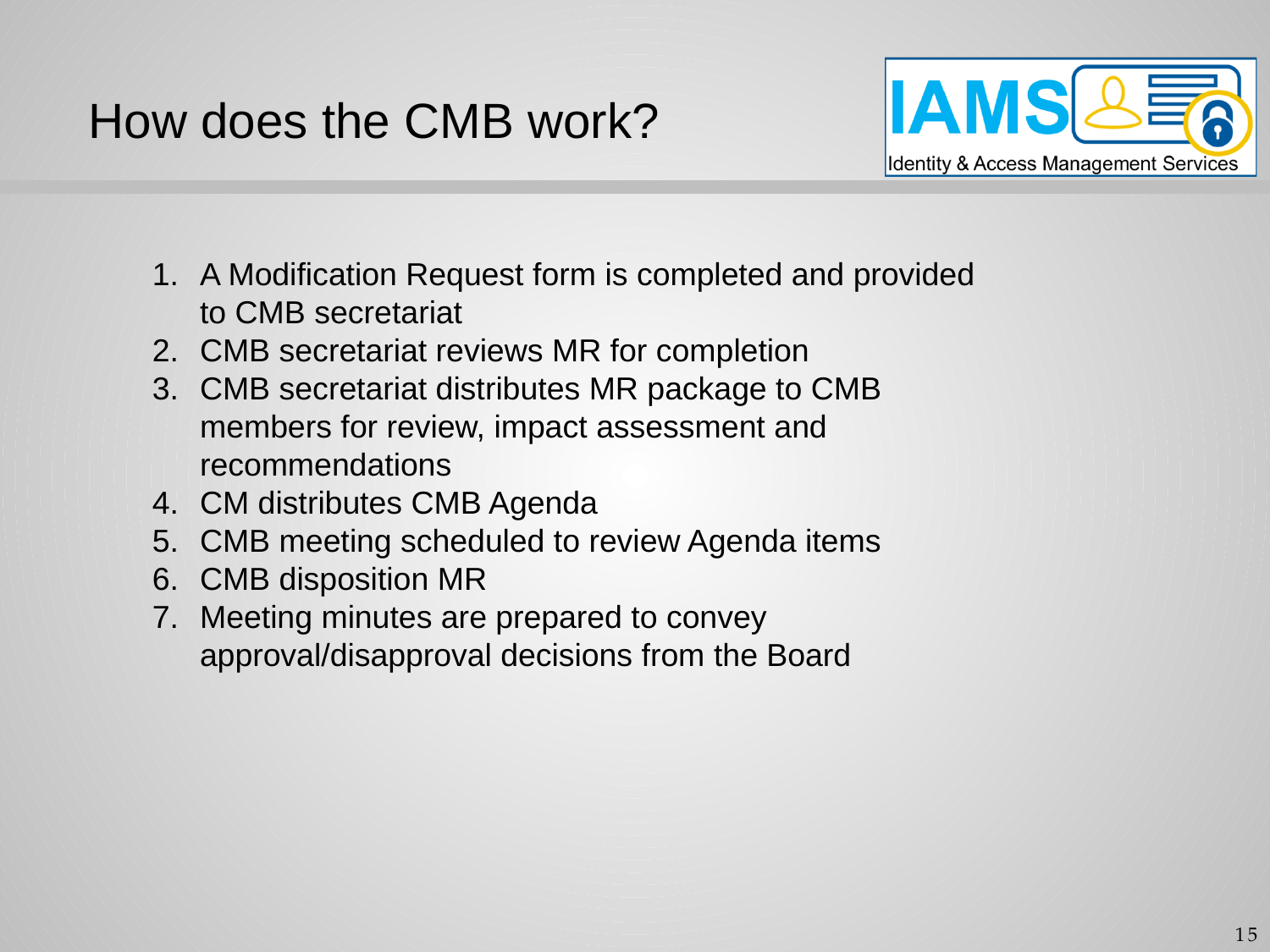

How does the CMB work?

A Modification Request form is completed and provided to CMB secretariat
CMB secretariat reviews MR for completion
CMB secretariat distributes MR package to CMB members for review, impact assessment and recommendations
CM distributes CMB Agenda
CMB meeting scheduled to review Agenda items
CMB disposition MR
Meeting minutes are prepared to convey approval/disapproval decisions from the Board